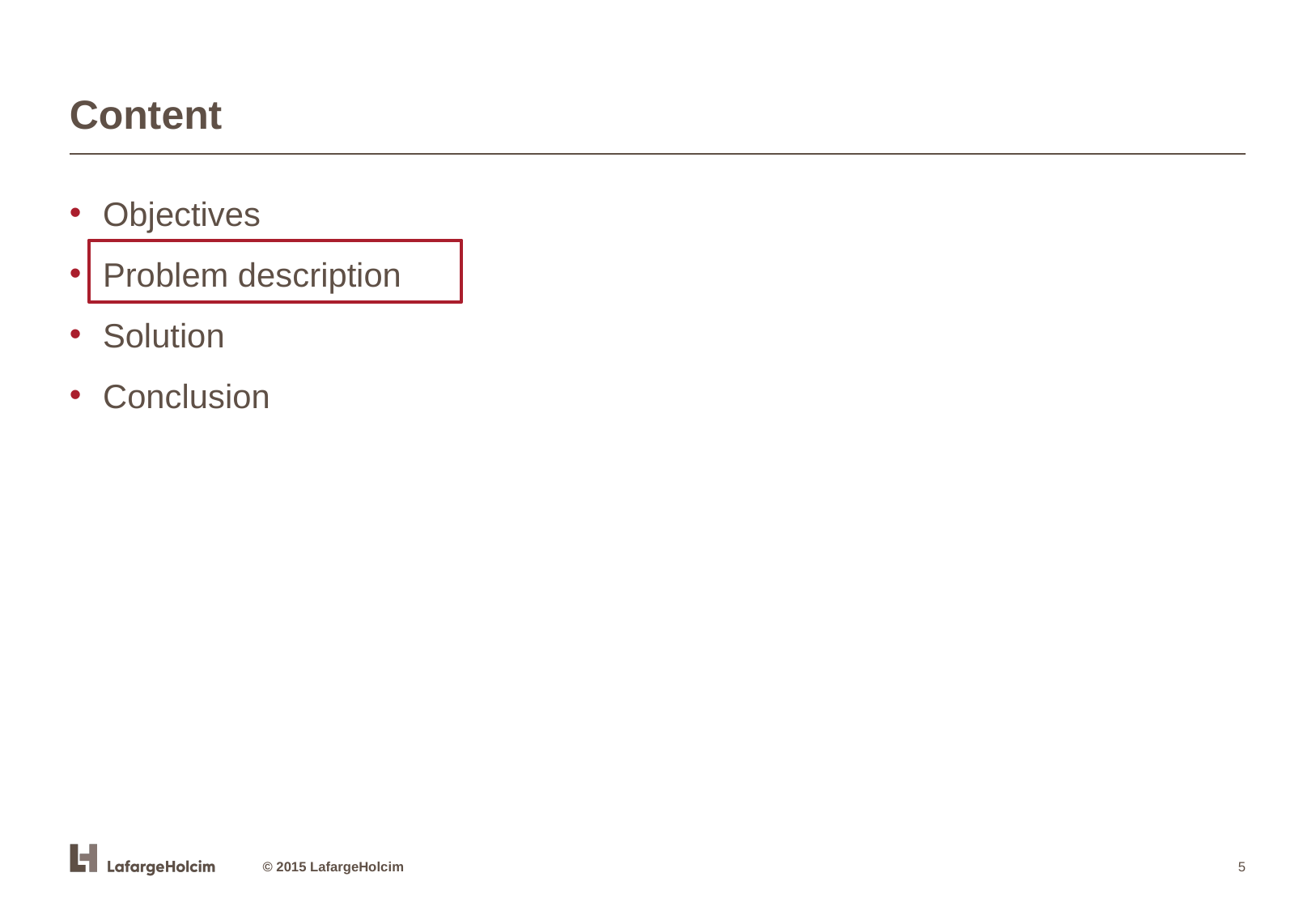

# Content
 Objectives
 Problem description
 Solution
 Conclusion

   © 2015 LafargeHolcim
5